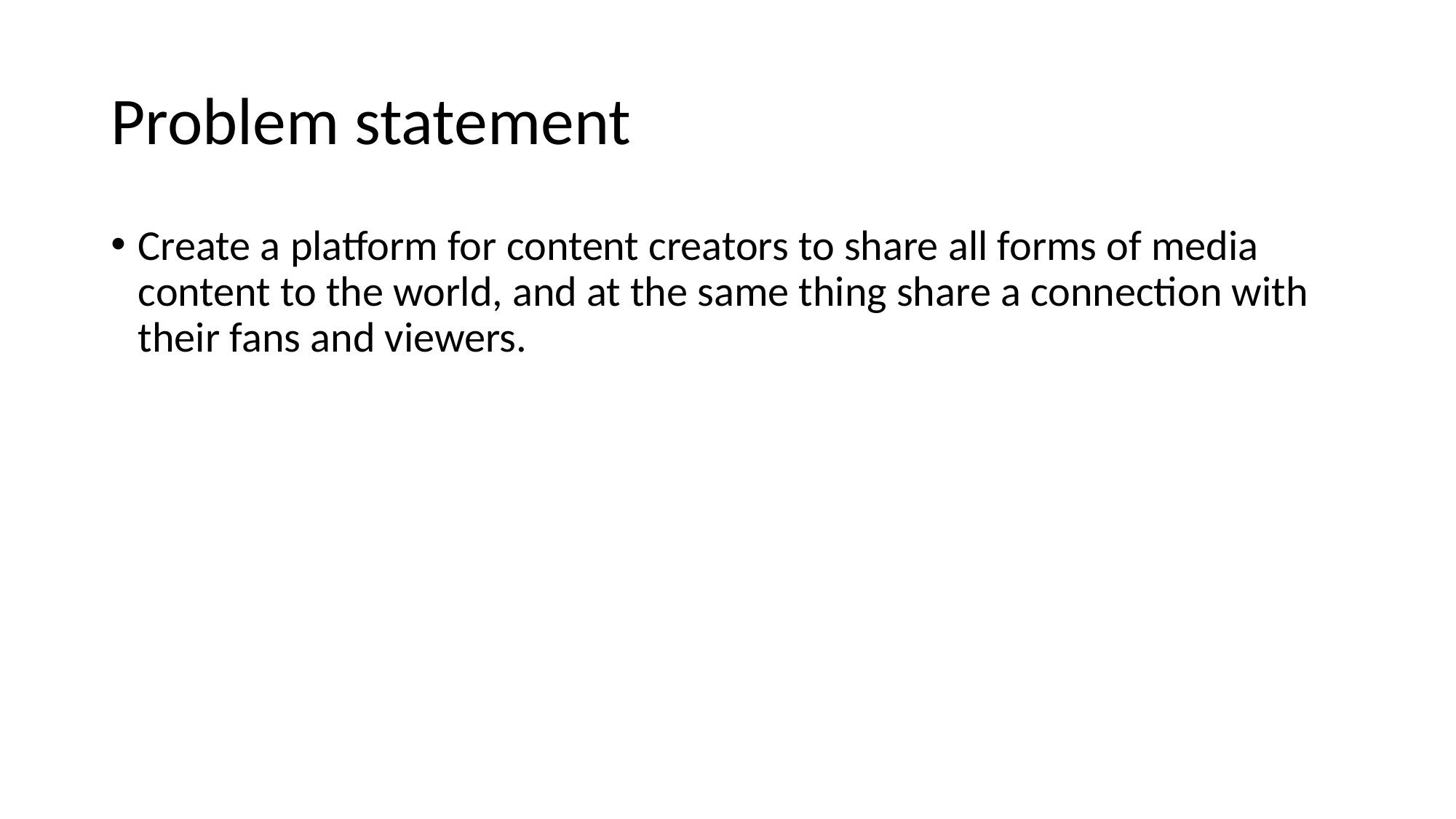

# Problem statement
Create a platform for content creators to share all forms of media content to the world, and at the same thing share a connection with their fans and viewers.